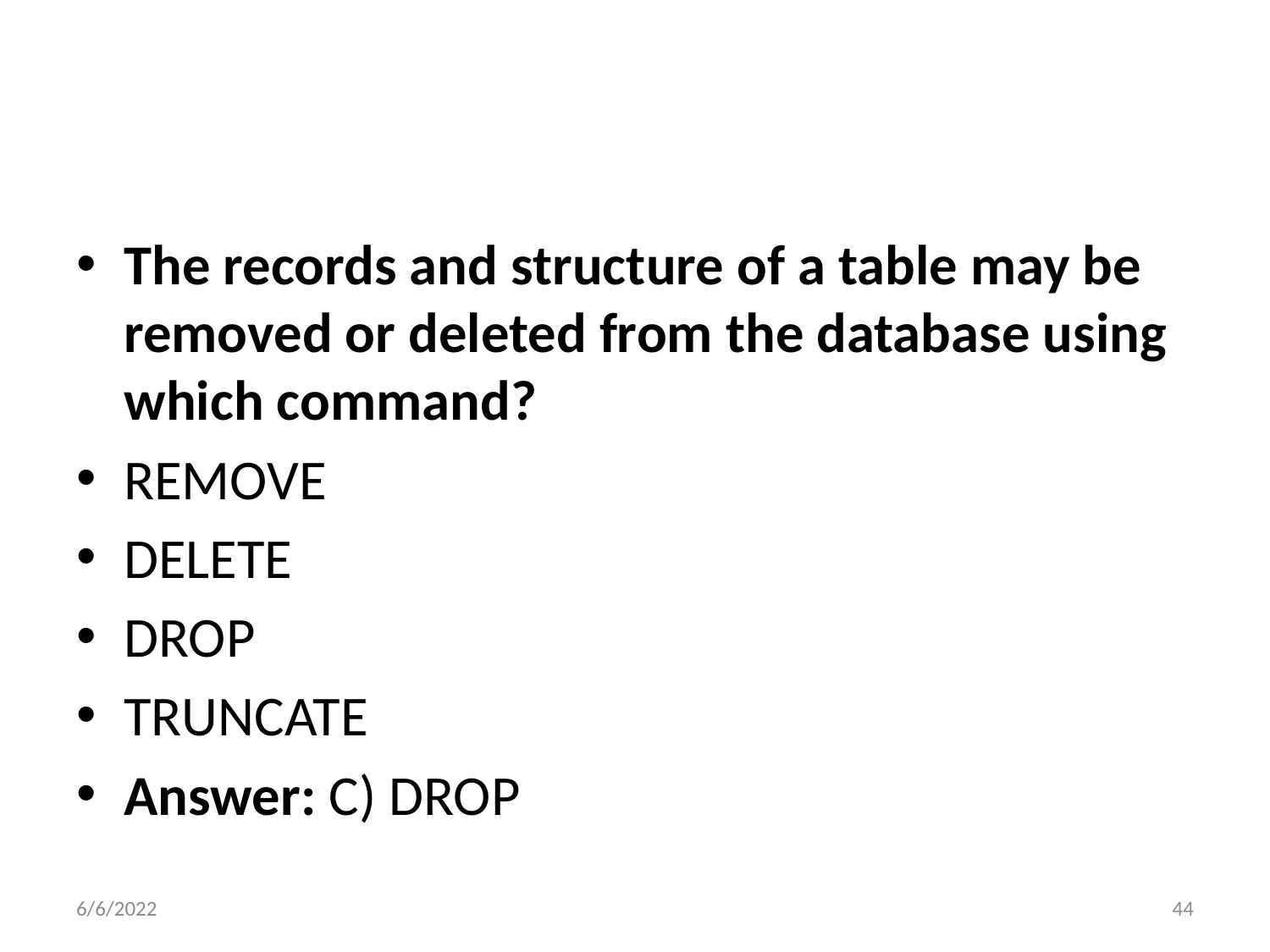

#
The records and structure of a table may be removed or deleted from the database using which command?
REMOVE
DELETE
DROP
TRUNCATE
Answer: C) DROP

6/6/2022

44